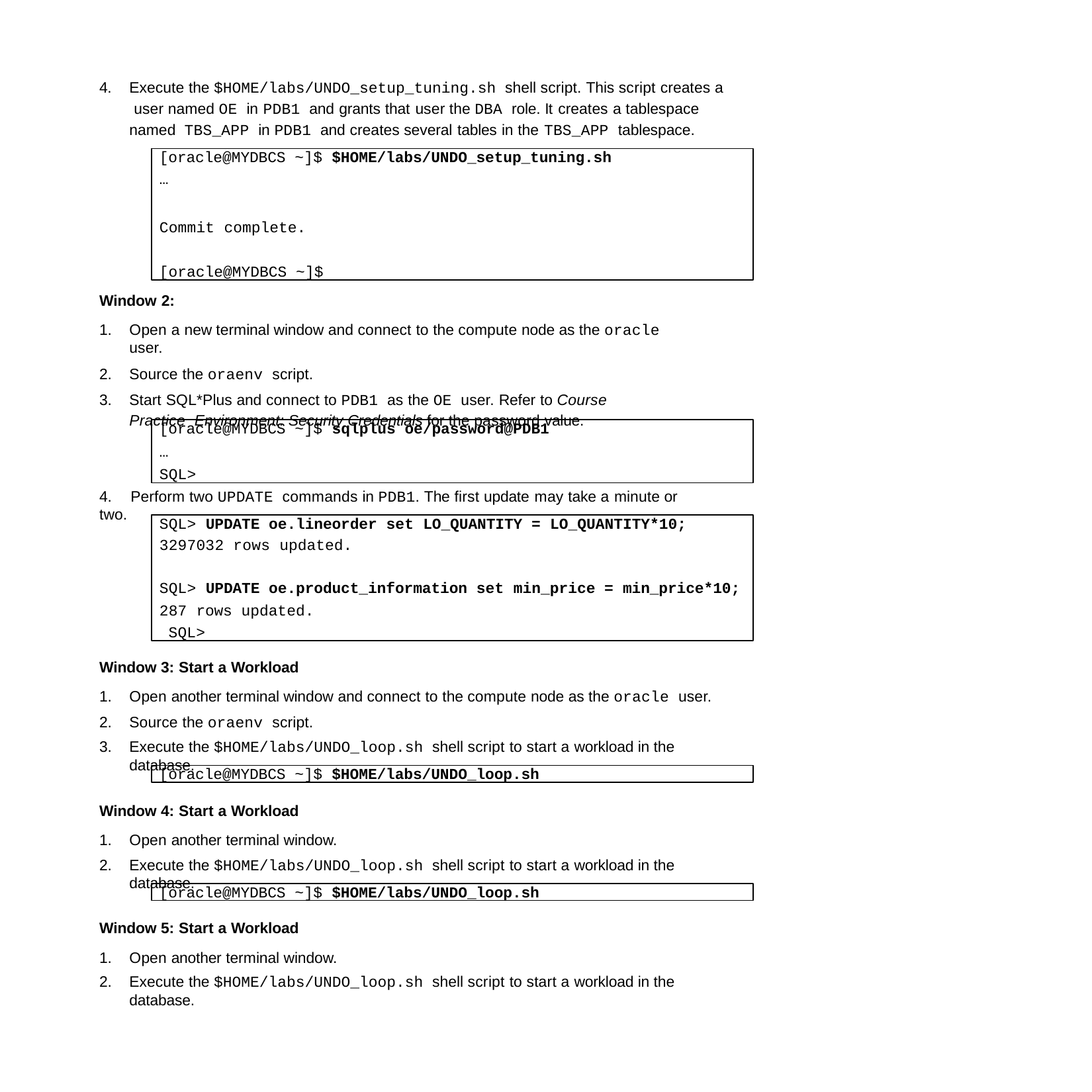

4.	Execute the $HOME/labs/UNDO_setup_tuning.sh shell script. This script creates a  user named OE in PDB1 and grants that user the DBA role. It creates a tablespace named  TBS_APP in PDB1 and creates several tables in the TBS_APP tablespace.
[oracle@MYDBCS ~]$ $HOME/labs/UNDO_setup_tuning.sh
…
Commit complete.  [oracle@MYDBCS ~]$
Window 2:
Open a new terminal window and connect to the compute node as the oracle user.
Source the oraenv script.
Start SQL*Plus and connect to PDB1 as the OE user. Refer to Course Practice  Environment: Security Credentials for the password value.
[oracle@MYDBCS ~]$ sqlplus oe/password@PDB1
…  SQL>
4.	Perform two UPDATE commands in PDB1. The first update may take a minute or two.
SQL> UPDATE oe.lineorder set LO_QUANTITY = LO_QUANTITY*10;
3297032 rows updated.

SQL> UPDATE oe.product_information set min_price = min_price*10;
287 rows updated.  SQL>
Window 3: Start a Workload
Open another terminal window and connect to the compute node as the oracle user.
Source the oraenv script.
Execute the $HOME/labs/UNDO_loop.sh shell script to start a workload in the database.
[oracle@MYDBCS ~]$ $HOME/labs/UNDO_loop.sh
Window 4: Start a Workload
Open another terminal window.
Execute the $HOME/labs/UNDO_loop.sh shell script to start a workload in the database.
[oracle@MYDBCS ~]$ $HOME/labs/UNDO_loop.sh
Window 5: Start a Workload
Open another terminal window.
Execute the $HOME/labs/UNDO_loop.sh shell script to start a workload in the database.